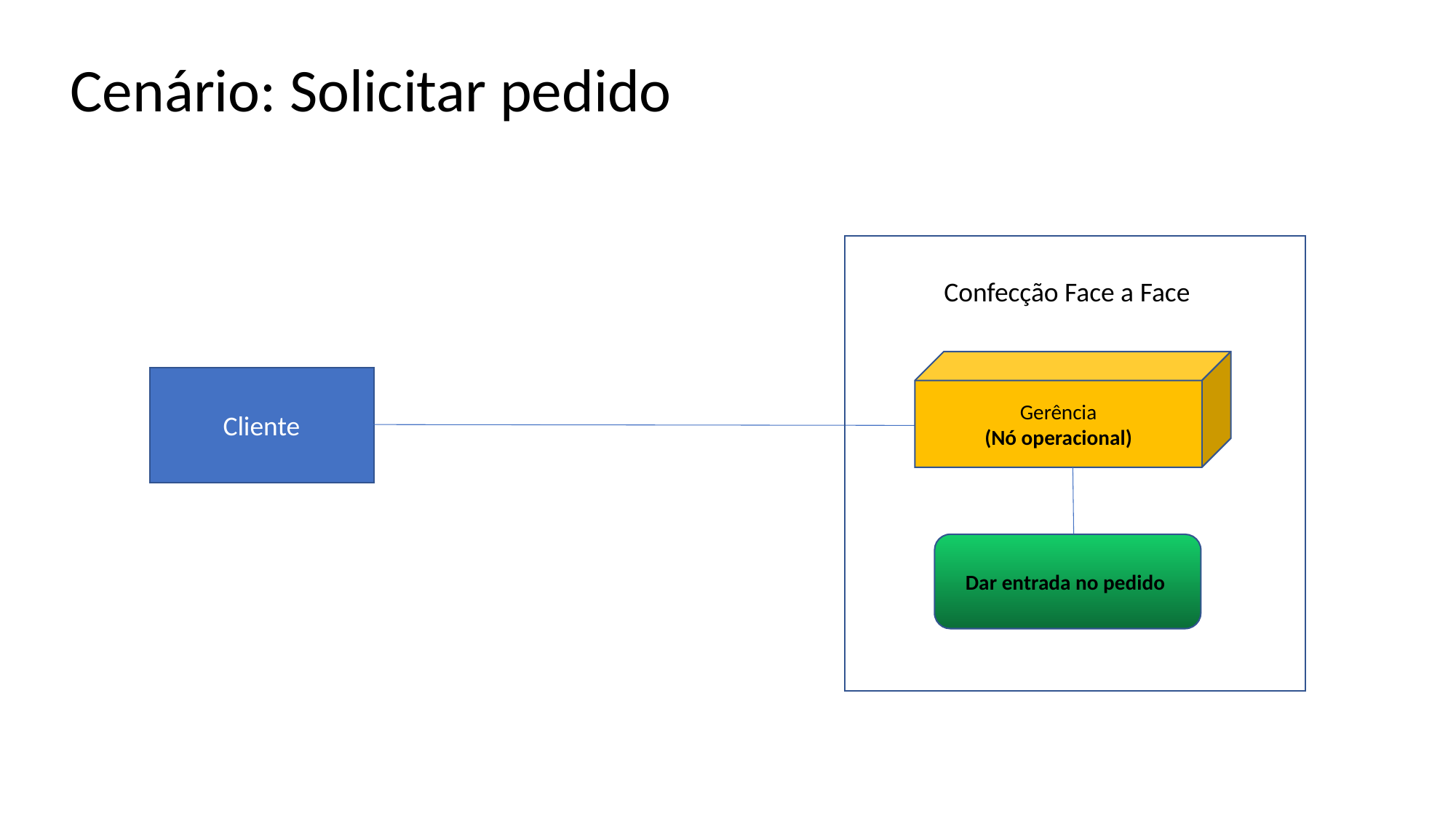

Cenário: Solicitar pedido

Confecção Face a Face

Gerência
(Nó operacional)

Cliente
Dar entrada no pedido